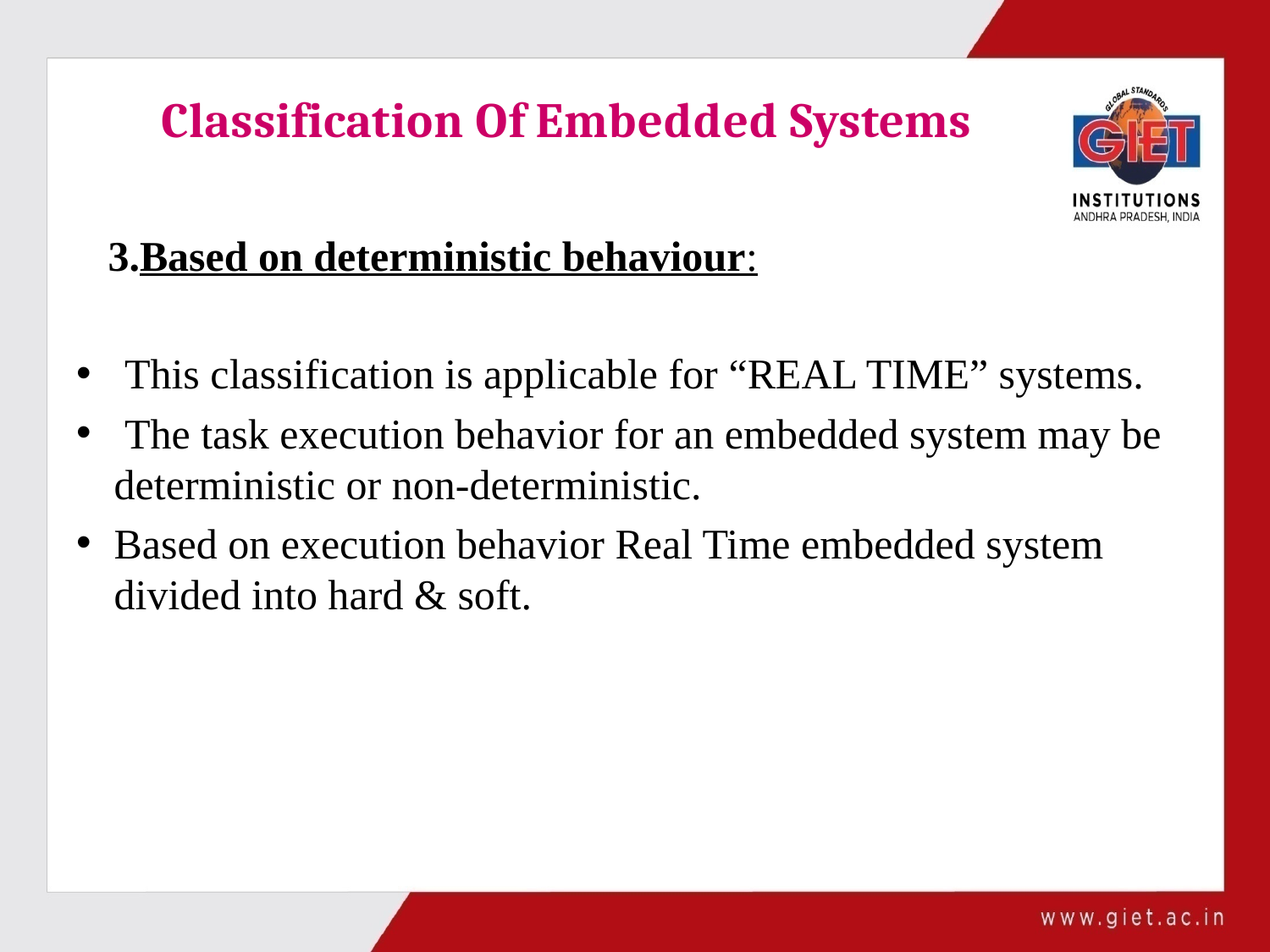

# Classification Of Embedded Systems
   3.Based on deterministic behaviour:

 This classification is applicable for “REAL TIME” systems.
 The task execution behavior for an embedded system may be deterministic or non-deterministic.
Based on execution behavior Real Time embedded system divided into hard & soft.